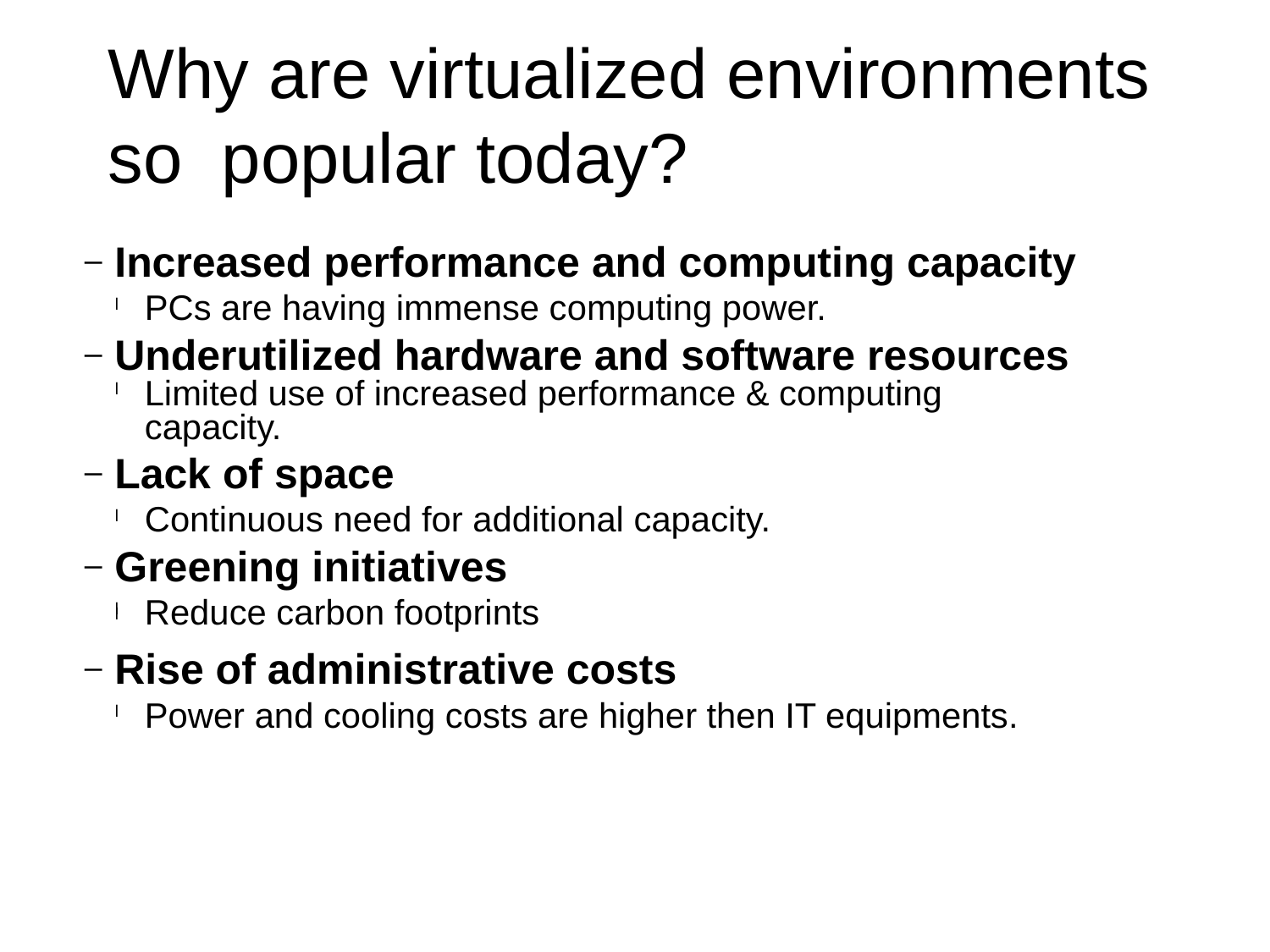

Why are virtualized environments so  popular today?
Increased performance and computing capacity
PCs are having immense computing power.
Underutilized hardware and software resources
Limited use of increased performance & computing  capacity.
Lack of space
Continuous need for additional capacity.
Greening initiatives
Reduce carbon footprints
Reducing the number of servers, reduce power
consumption.
Rise of administrative costs
Power and cooling costs are higher then IT equipments.